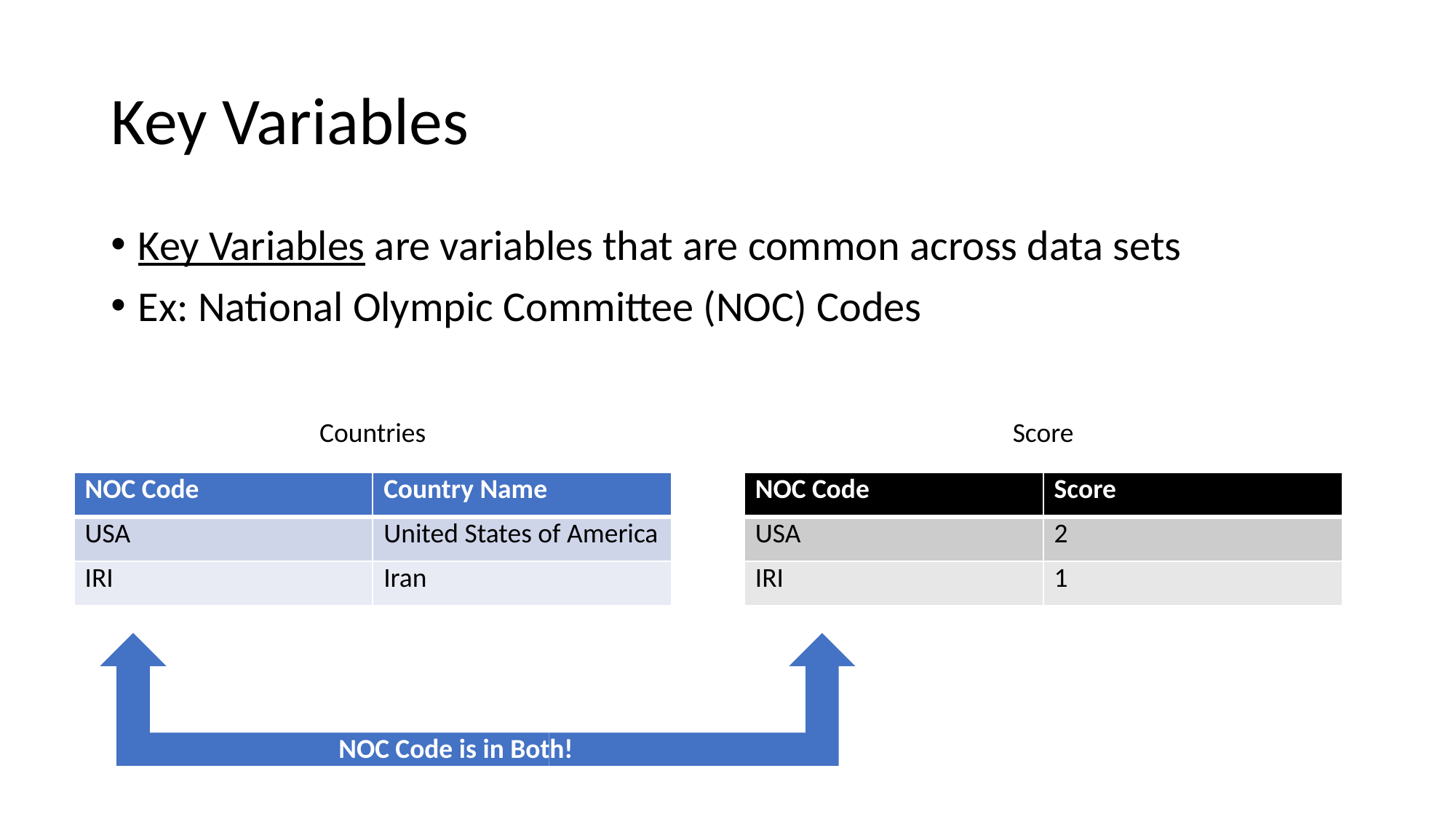

# Key Variables
Key Variables are variables that are common across data sets
Ex: National Olympic Committee (NOC) Codes
Countries
Score
| NOC Code | Country Name |
| --- | --- |
| USA | United States of America |
| IRI | Iran |
| NOC Code | Score |
| --- | --- |
| USA | 2 |
| IRI | 1 |

NOC Code is in Both!